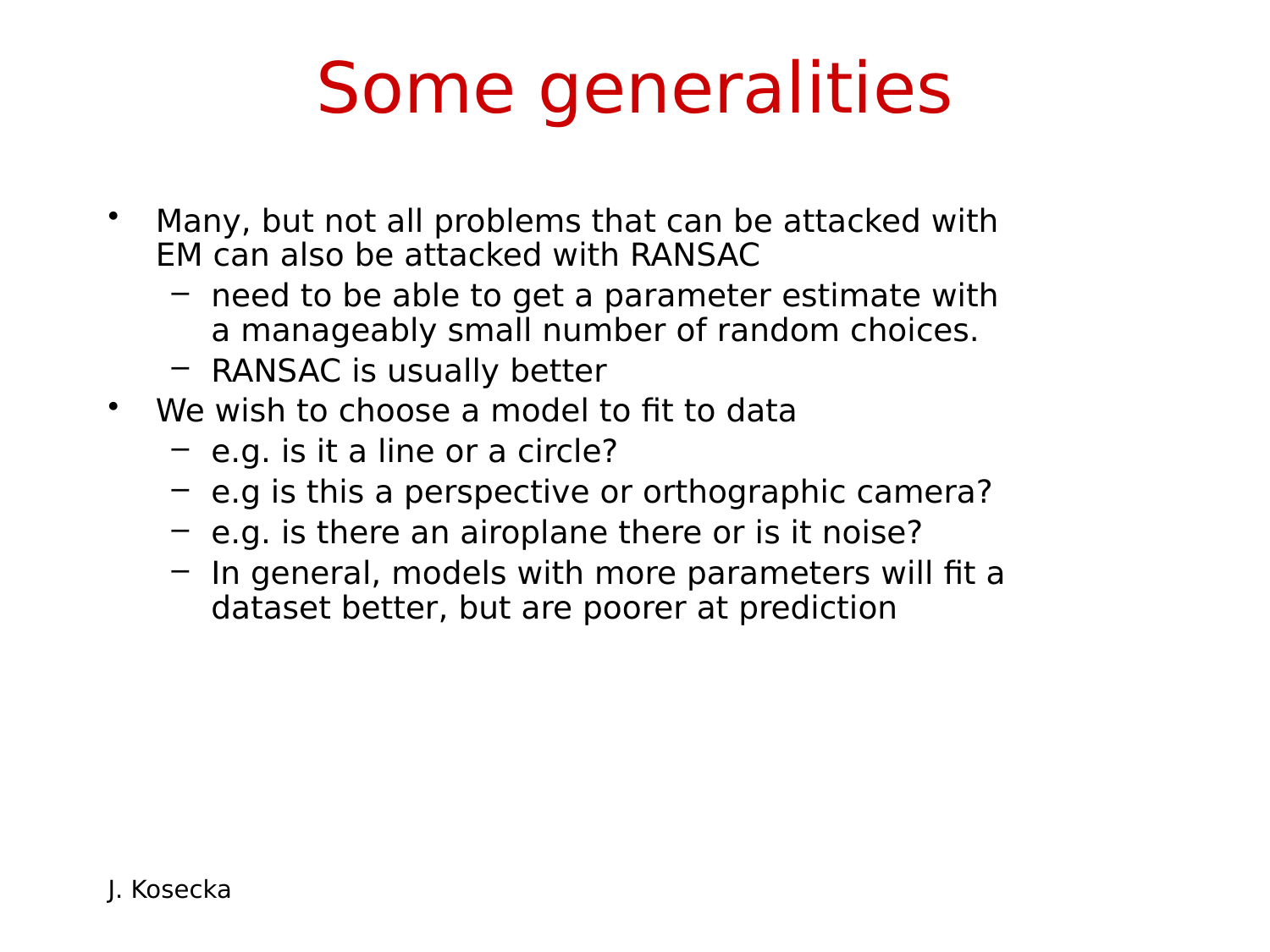

# Some generalities
Many, but not all problems that can be attacked with EM can also be attacked with RANSAC
need to be able to get a parameter estimate with a manageably small number of random choices.
RANSAC is usually better
We wish to choose a model to fit to data
e.g. is it a line or a circle?
e.g is this a perspective or orthographic camera?
e.g. is there an airoplane there or is it noise?
In general, models with more parameters will fit a dataset better, but are poorer at prediction
J. Kosecka